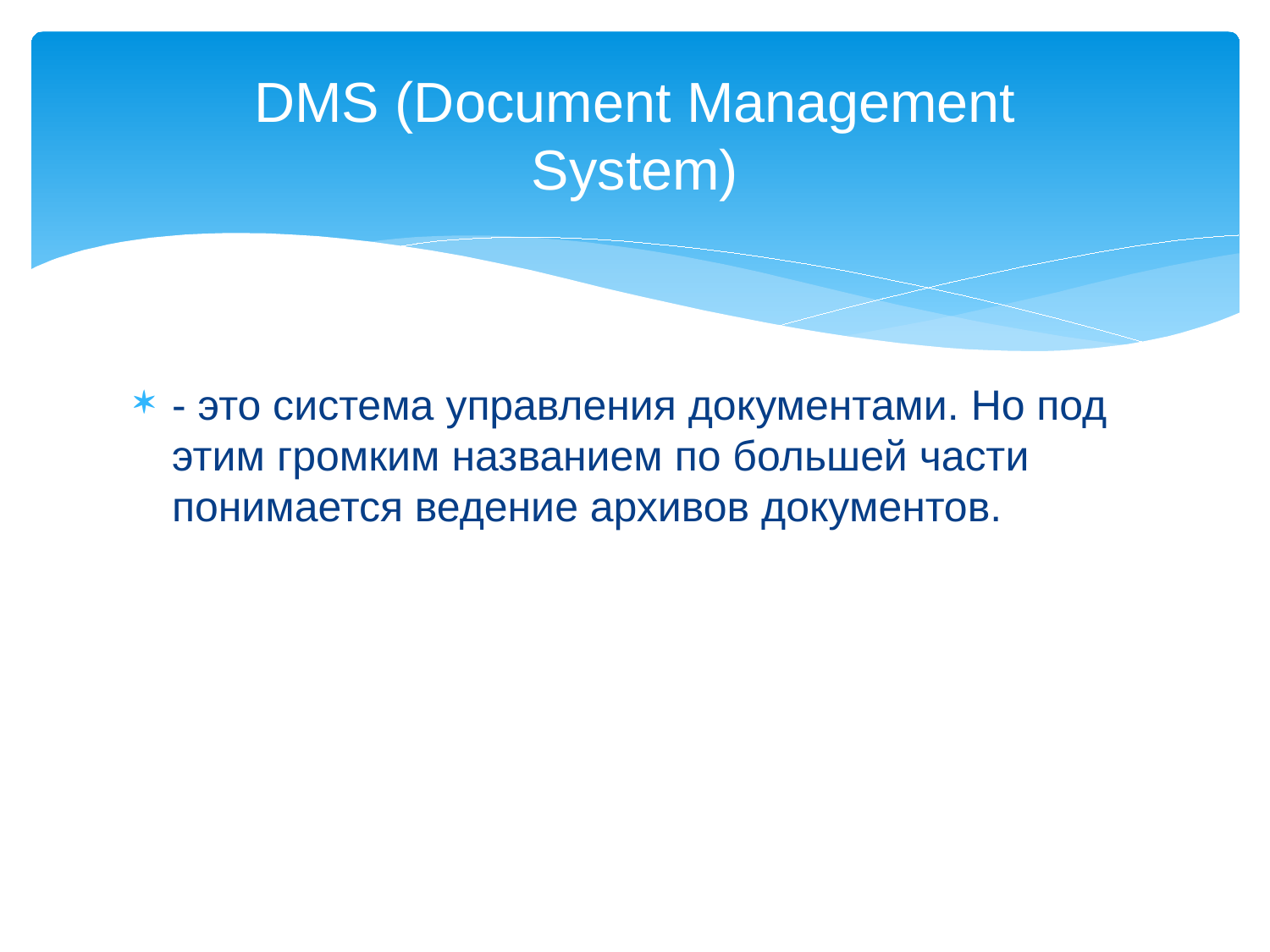

# DMS (Document Management System)
- это система управления документами. Но под этим громким названием по большей части понимается ведение архивов документов.